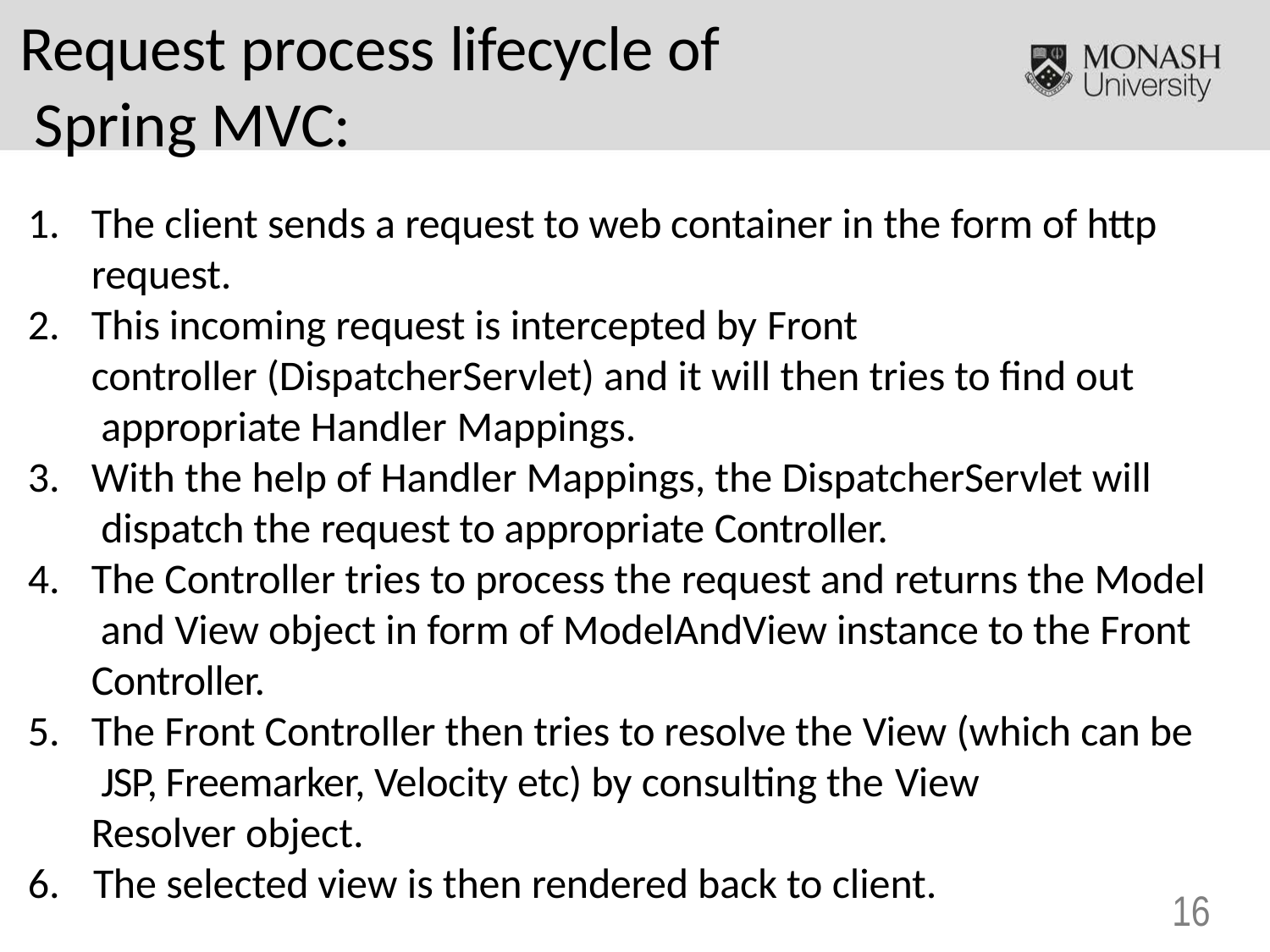

# Request process lifecycle of  Spring MVC:
The client sends a request to web container in the form of http  request.
This incoming request is intercepted by Front
controller (DispatcherServlet) and it will then tries to find out  appropriate Handler Mappings.
With the help of Handler Mappings, the DispatcherServlet will  dispatch the request to appropriate Controller.
The Controller tries to process the request and returns the Model  and View object in form of ModelAndView instance to the Front  Controller.
The Front Controller then tries to resolve the View (which can be  JSP, Freemarker, Velocity etc) by consulting the View
Resolver object.
6.	The selected view is then rendered back to client.
16